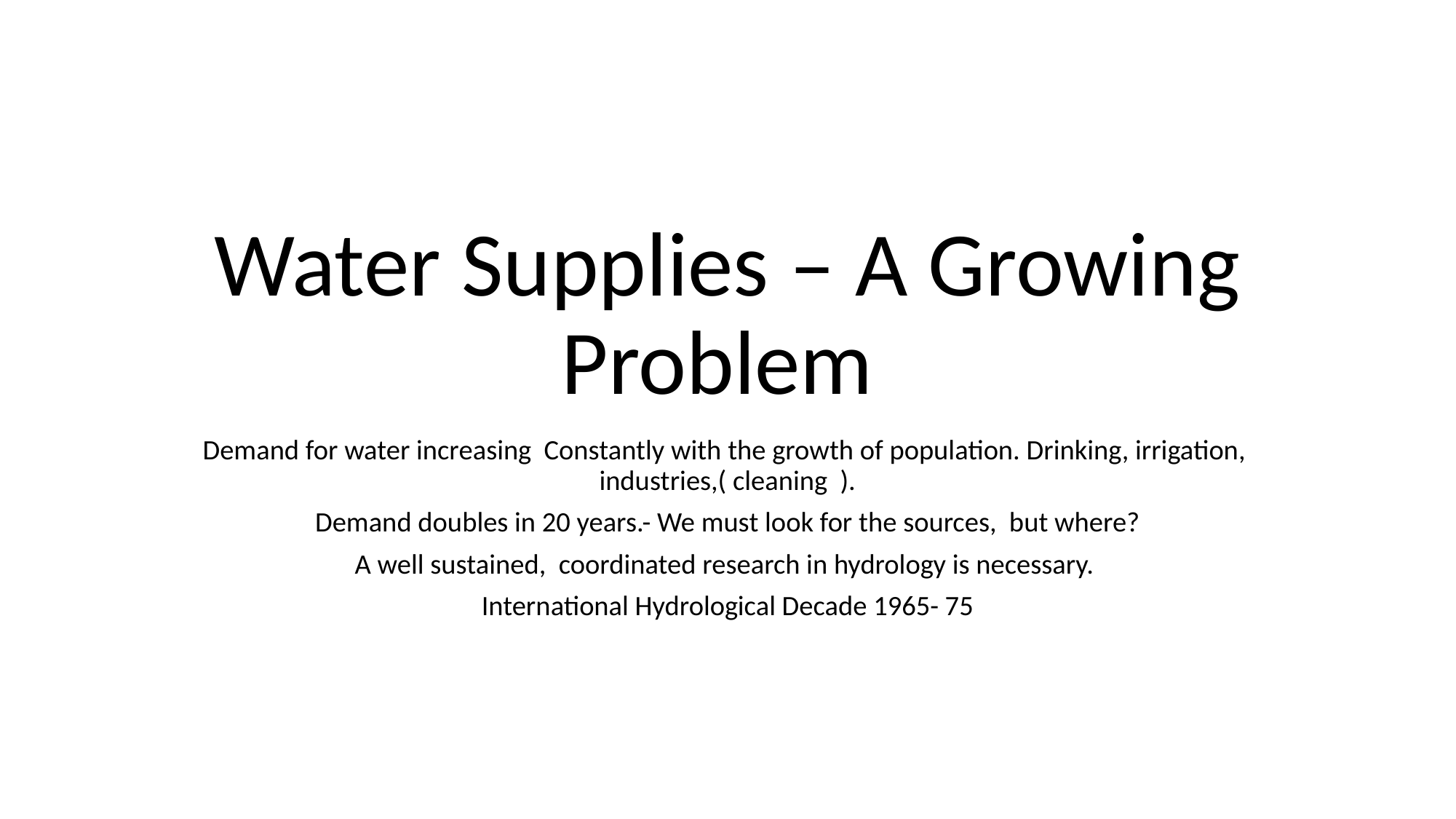

# Water Supplies – A Growing Problem
Demand for water increasing  Constantly with the growth of population. Drinking, irrigation,  industries,( cleaning  ).
Demand doubles in 20 years.- We must look for the sources,  but where?
A well sustained,  coordinated research in hydrology is necessary.
International Hydrological Decade 1965- 75